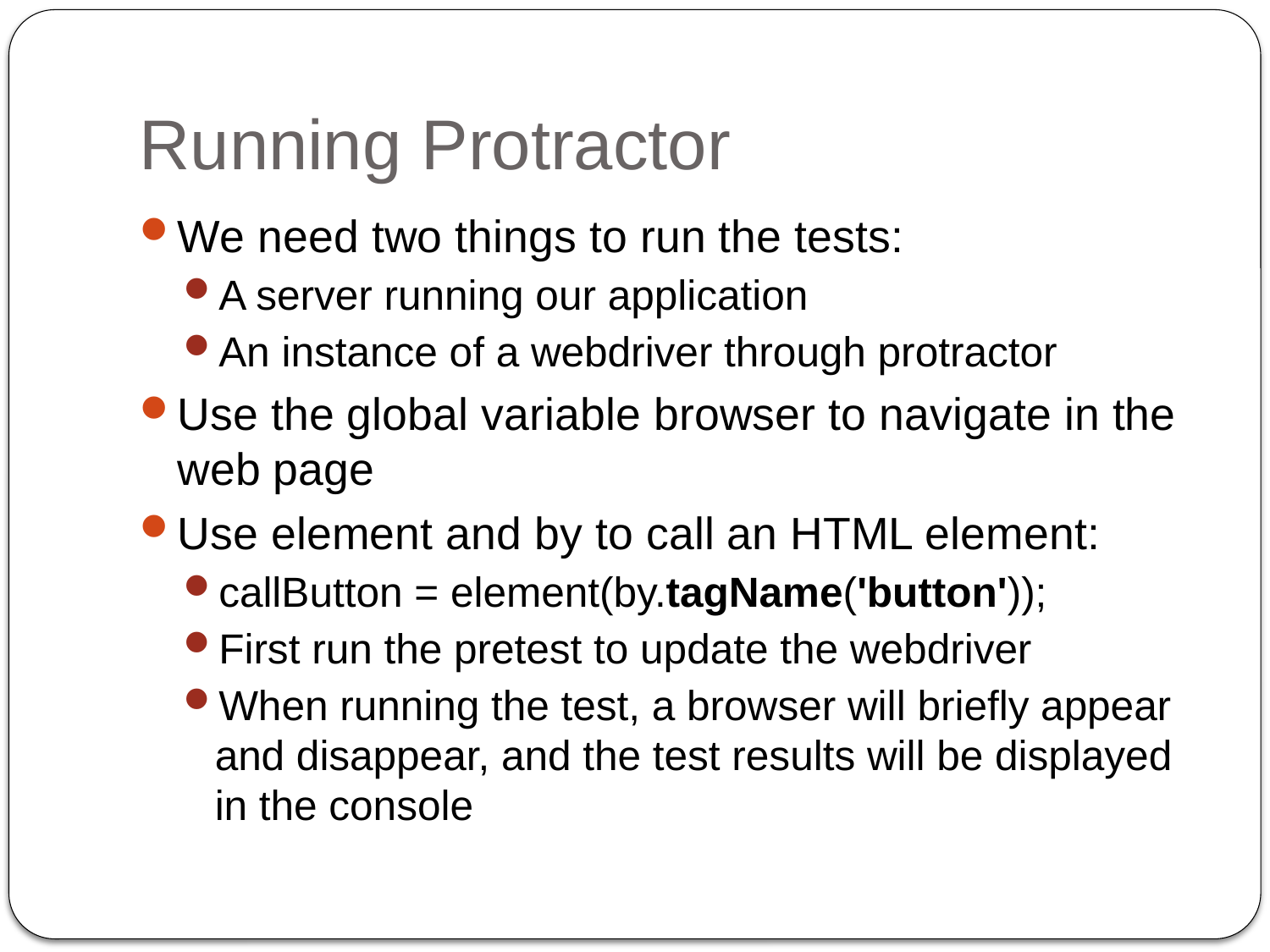

# Running Protractor
We need two things to run the tests:
A server running our application
An instance of a webdriver through protractor
Use the global variable browser to navigate in the web page
Use element and by to call an HTML element:
callButton = element(by.tagName('button'));
First run the pretest to update the webdriver
When running the test, a browser will briefly appear and disappear, and the test results will be displayed in the console